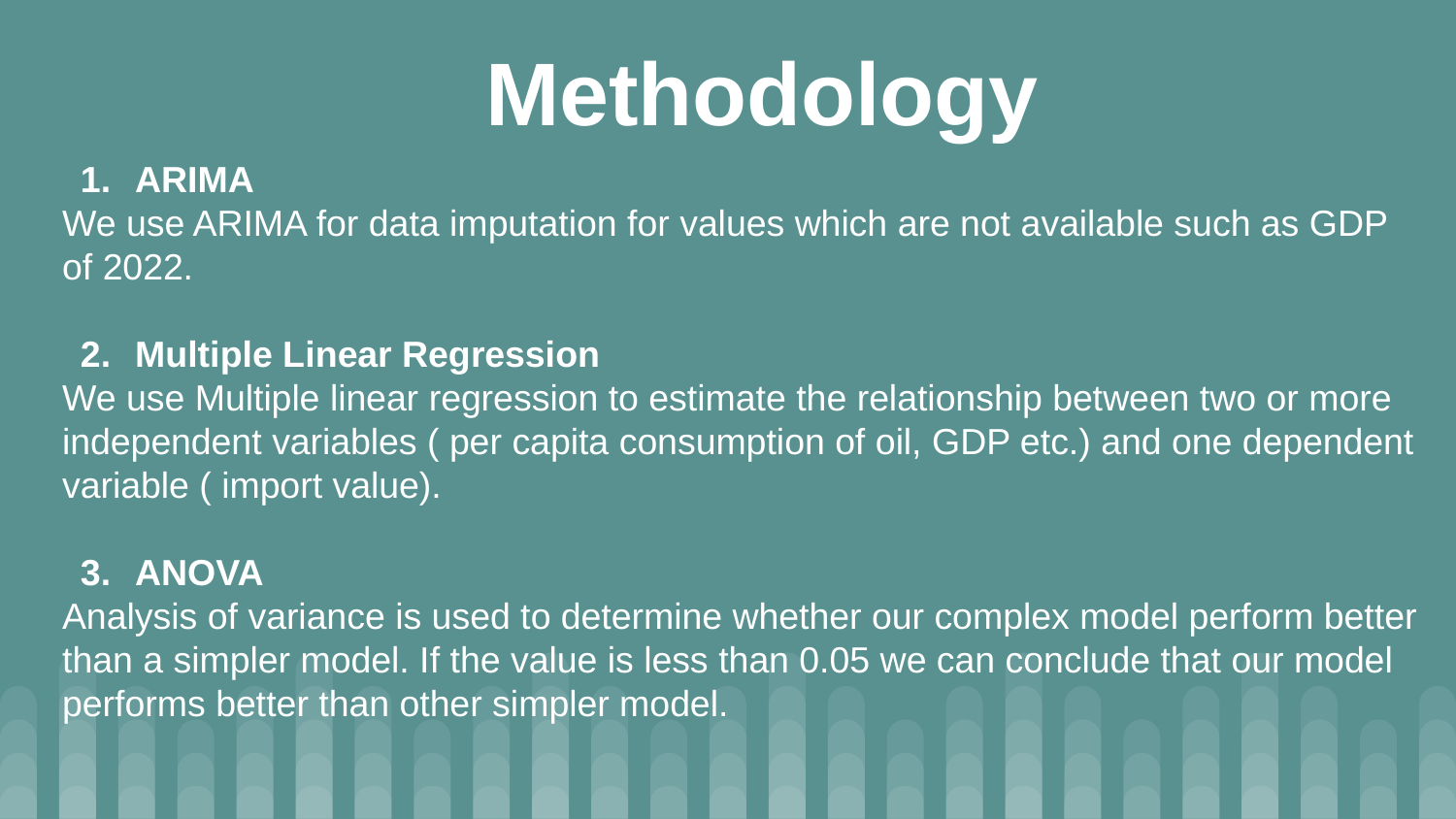

# Methodology
ARIMA
We use ARIMA for data imputation for values which are not available such as GDP of 2022.

Multiple Linear Regression
We use Multiple linear regression to estimate the relationship between two or more independent variables ( per capita consumption of oil, GDP etc.) and one dependent variable ( import value).

ANOVA
Analysis of variance is used to determine whether our complex model perform better than a simpler model. If the value is less than 0.05 we can conclude that our model performs better than other simpler model.